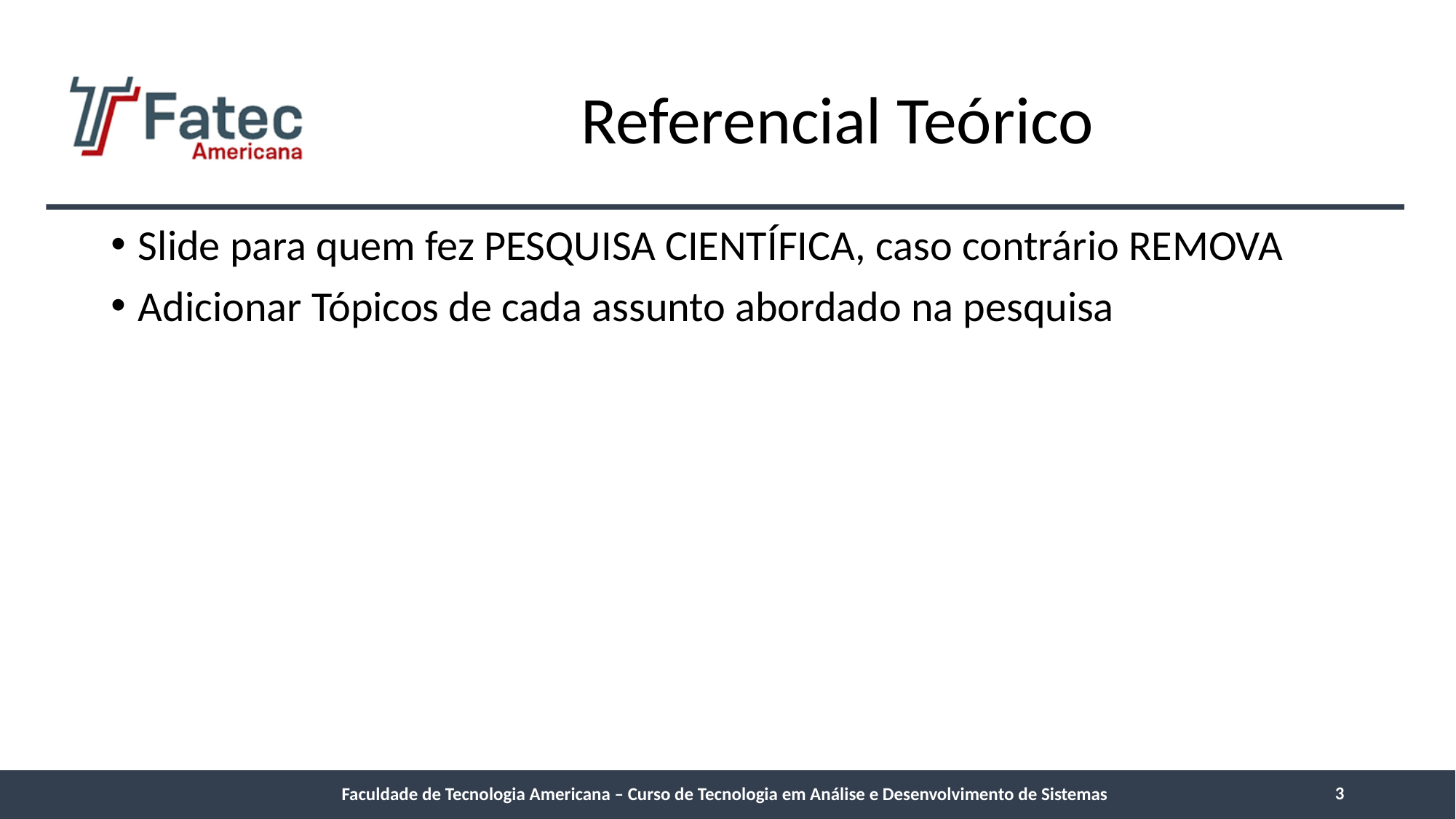

# Referencial Teórico
Slide para quem fez PESQUISA CIENTÍFICA, caso contrário REMOVA
Adicionar Tópicos de cada assunto abordado na pesquisa
3
Faculdade de Tecnologia Americana – Curso de Tecnologia em Análise e Desenvolvimento de Sistemas